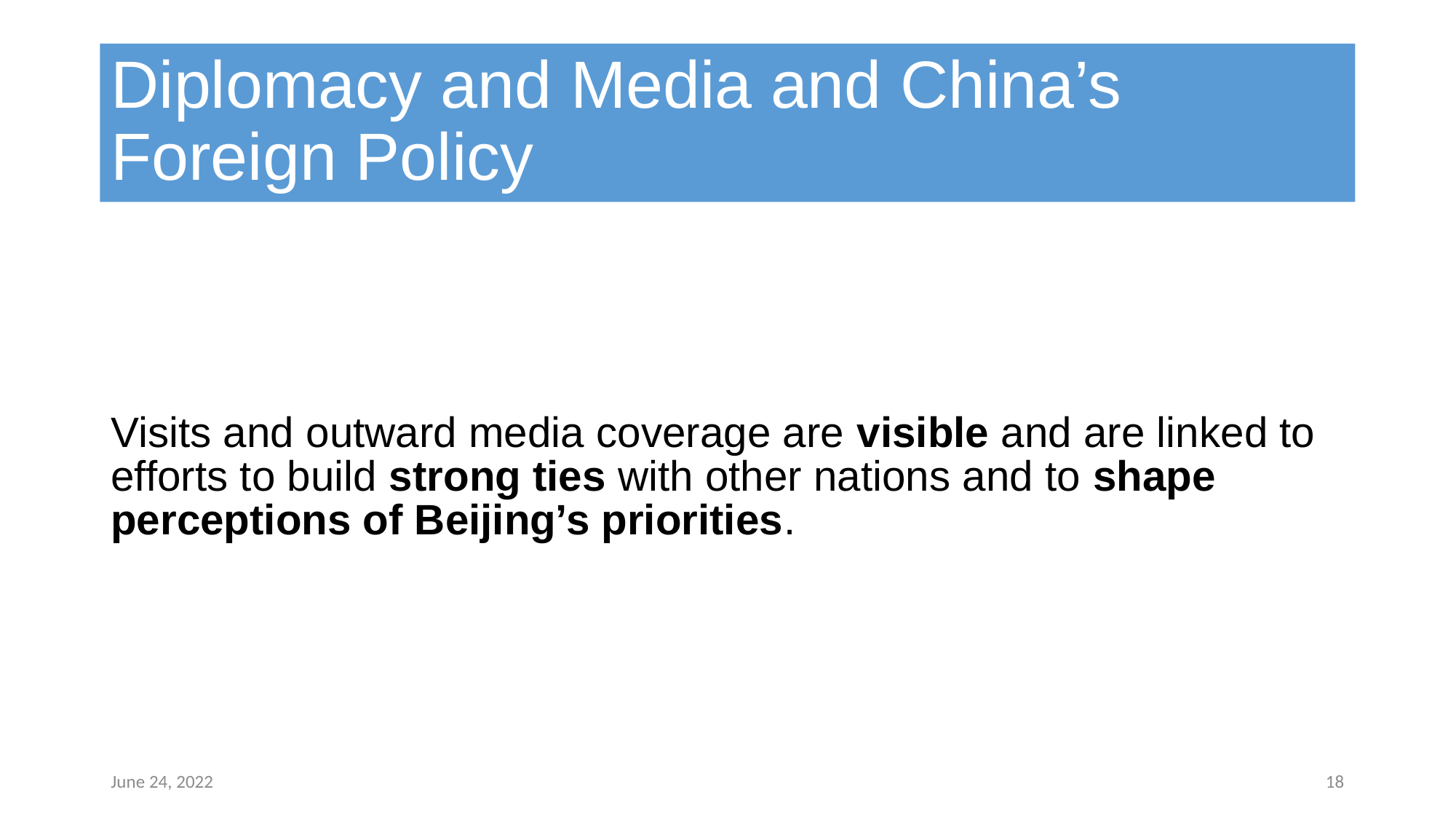

# Diplomacy and Media and China’s Foreign Policy
Visits and outward media coverage are visible and are linked to efforts to build strong ties with other nations and to shape perceptions of Beijing’s priorities.
June 24, 2022
18